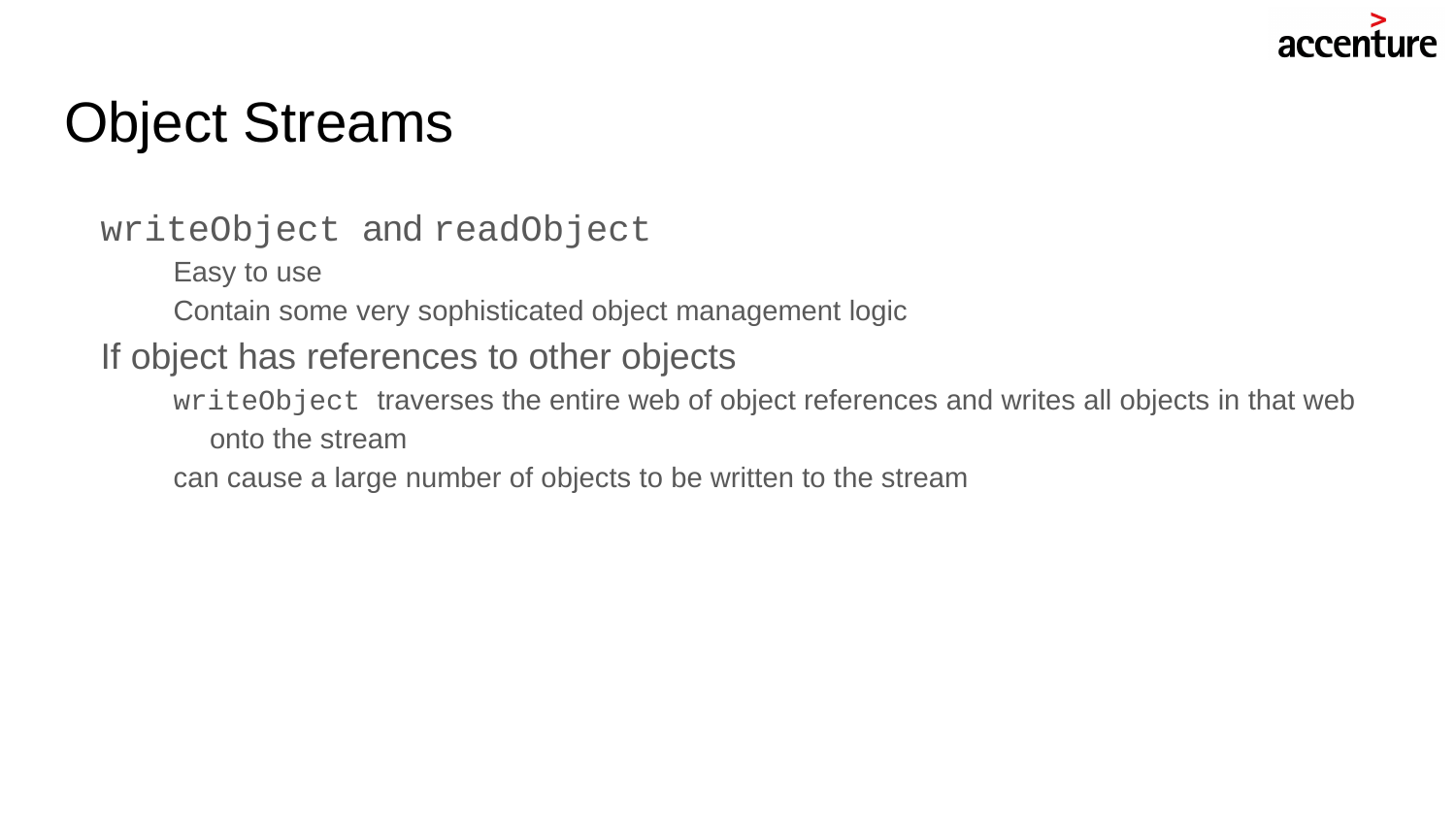

# Object Streams
writeObject and readObject
Easy to use
Contain some very sophisticated object management logic
If object has references to other objects
writeObject traverses the entire web of object references and writes all objects in that web onto the stream
can cause a large number of objects to be written to the stream